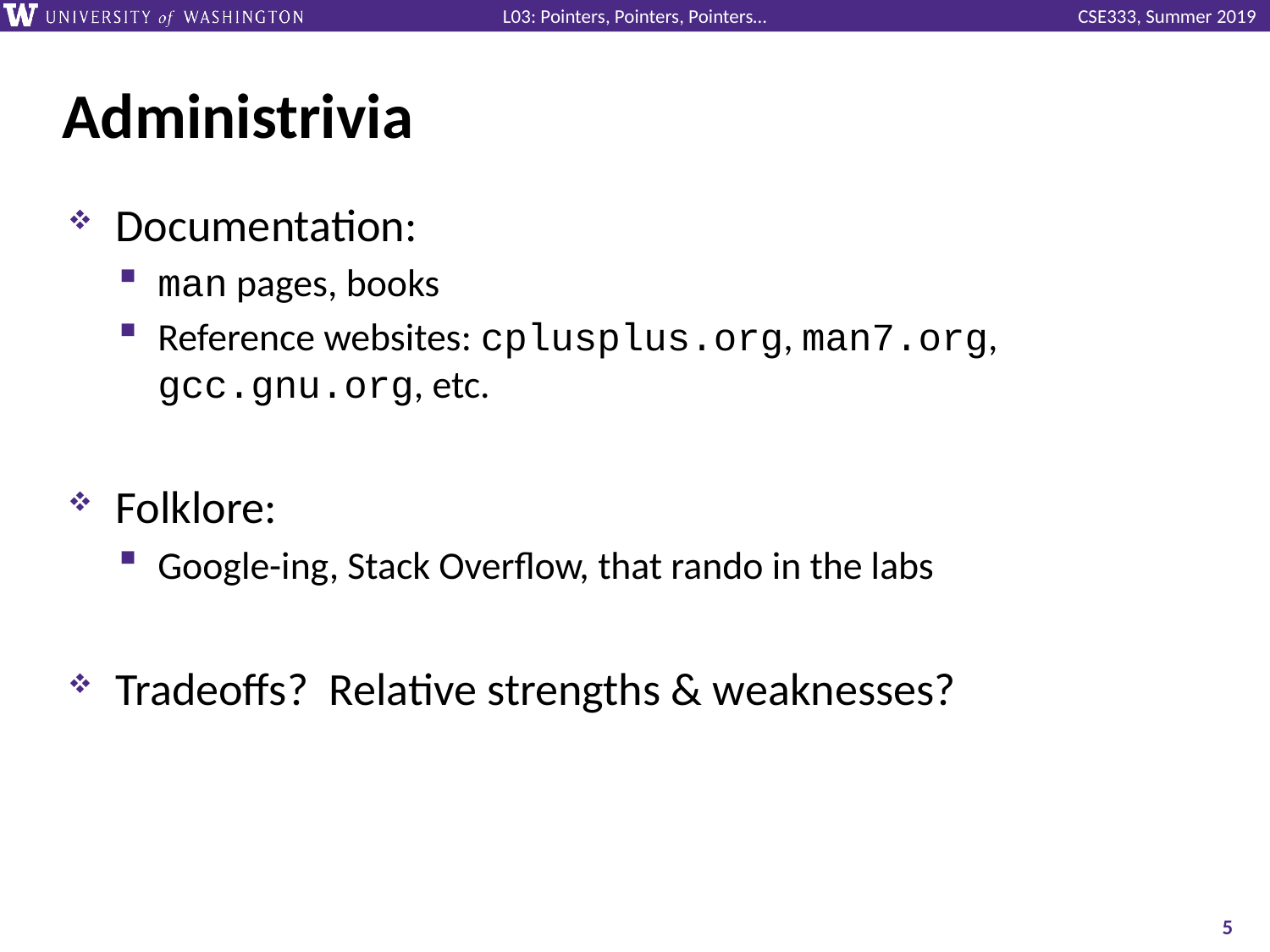

# Administrivia
Documentation:
man pages, books
Reference websites: cplusplus.org, man7.org, gcc.gnu.org, etc.

Folklore:
Google-ing, Stack Overflow, that rando in the labs

Tradeoffs?  Relative strengths & weaknesses?
5